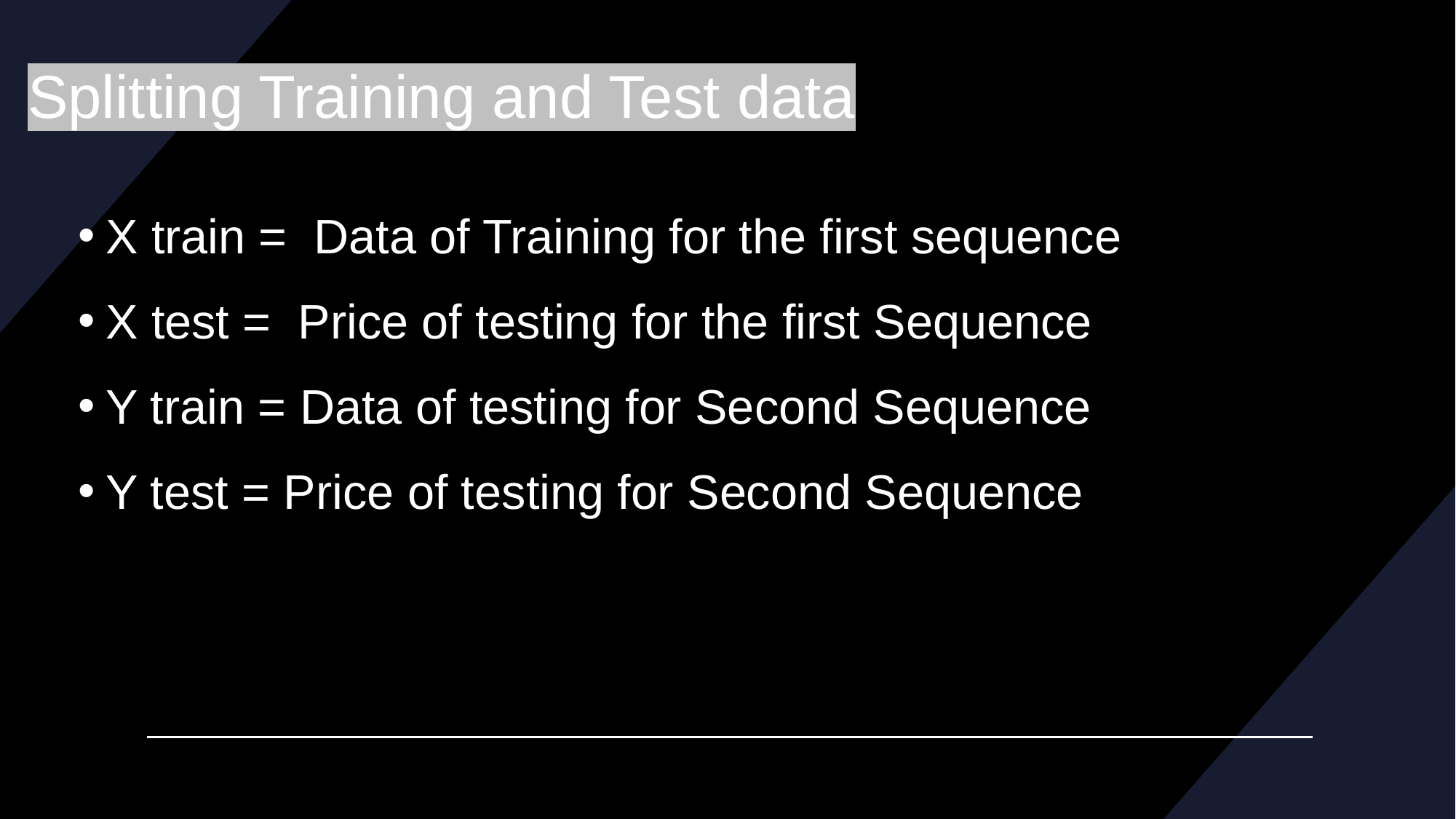

# Splitting Training and Test data
X train =  Data of Training for the first sequence
X test =  Price of testing for the first Sequence
Y train = Data of testing for Second Sequence
Y test = Price of testing for Second Sequence